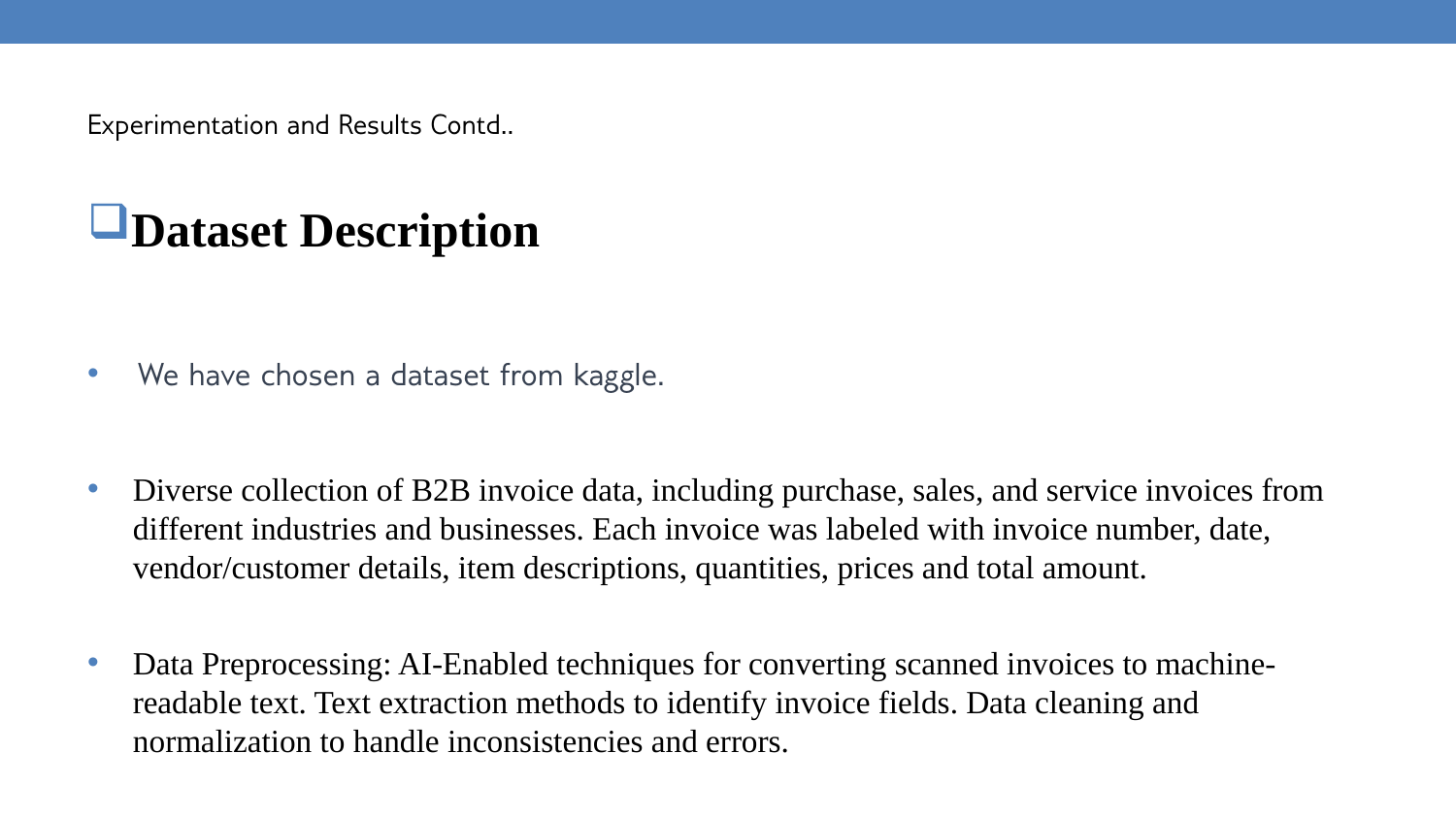

# Experimentation and Results Contd..
Dataset Description

    We have chosen a dataset from kaggle.

Diverse collection of B2B invoice data, including purchase, sales, and service invoices from different industries and businesses. Each invoice was labeled with invoice number, date, vendor/customer details, item descriptions, quantities, prices and total amount.

Data Preprocessing: AI-Enabled techniques for converting scanned invoices to machine-readable text. Text extraction methods to identify invoice fields. Data cleaning and normalization to handle inconsistencies and errors.